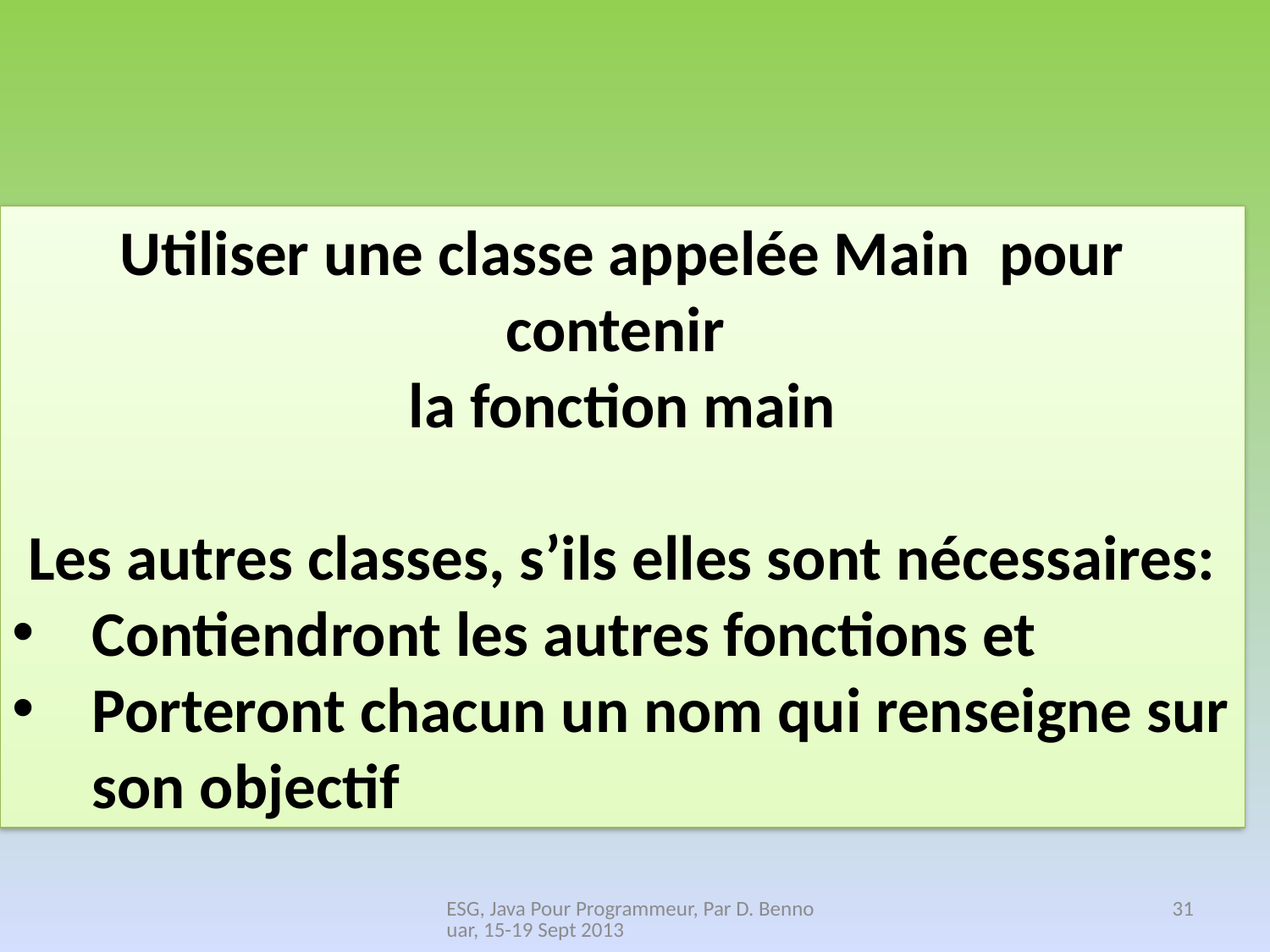

Utiliser une classe appelée Main  pour contenir
la fonction main

Les autres classes, s’ils elles sont nécessaires:
Contiendront les autres fonctions et
Porteront chacun un nom qui renseigne sur son objectif
ESG, Java Pour Programmeur, Par D. Bennouar, 15-19 Sept 2013
31